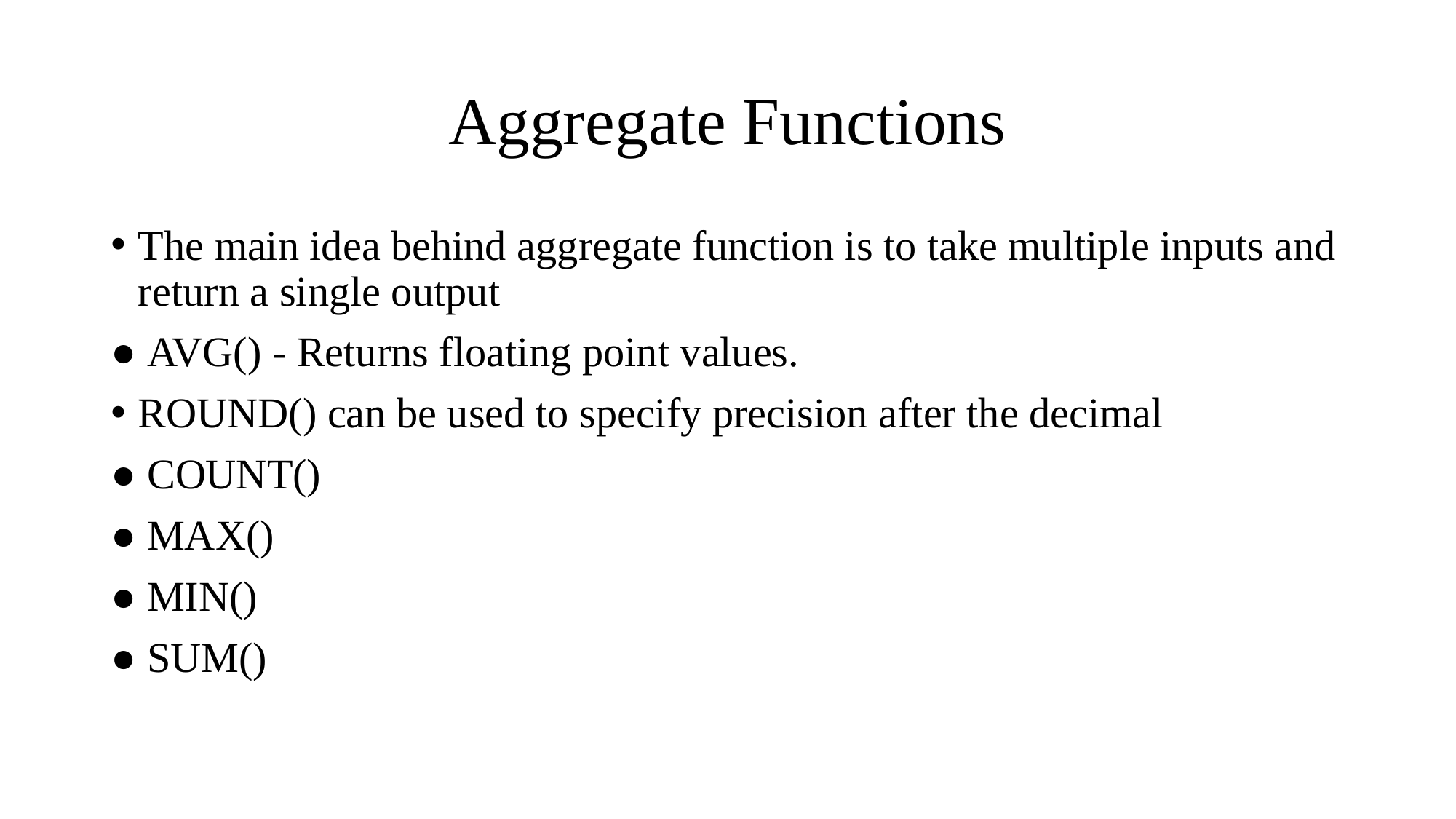

# Aggregate Functions
The main idea behind aggregate function is to take multiple inputs and return a single output
● AVG() - Returns floating point values.
ROUND() can be used to specify precision after the decimal
● COUNT()
● MAX()
● MIN()
● SUM()